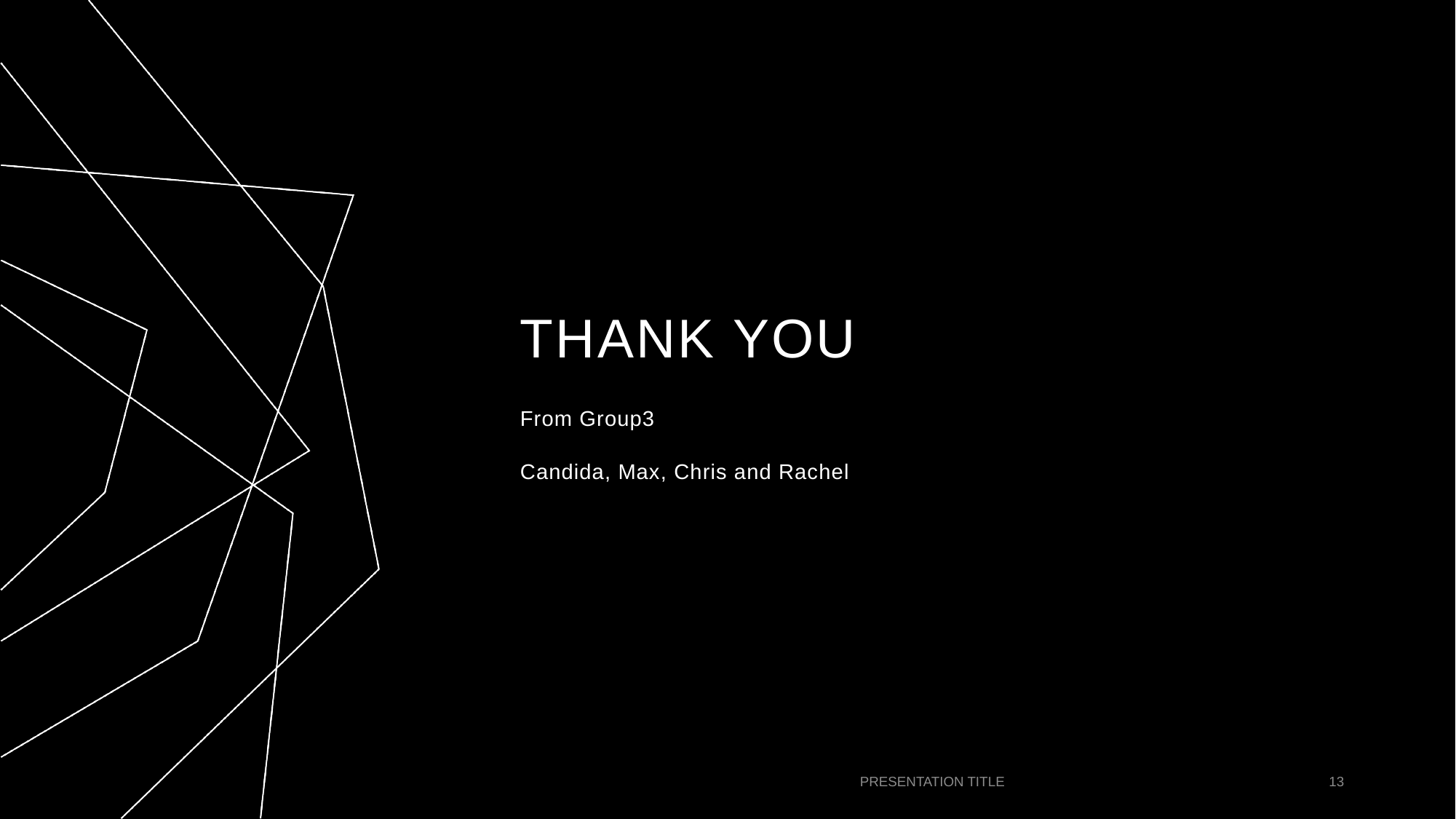

# THANK YOU
From Group3
Candida, Max, Chris and Rachel
PRESENTATION TITLE
13